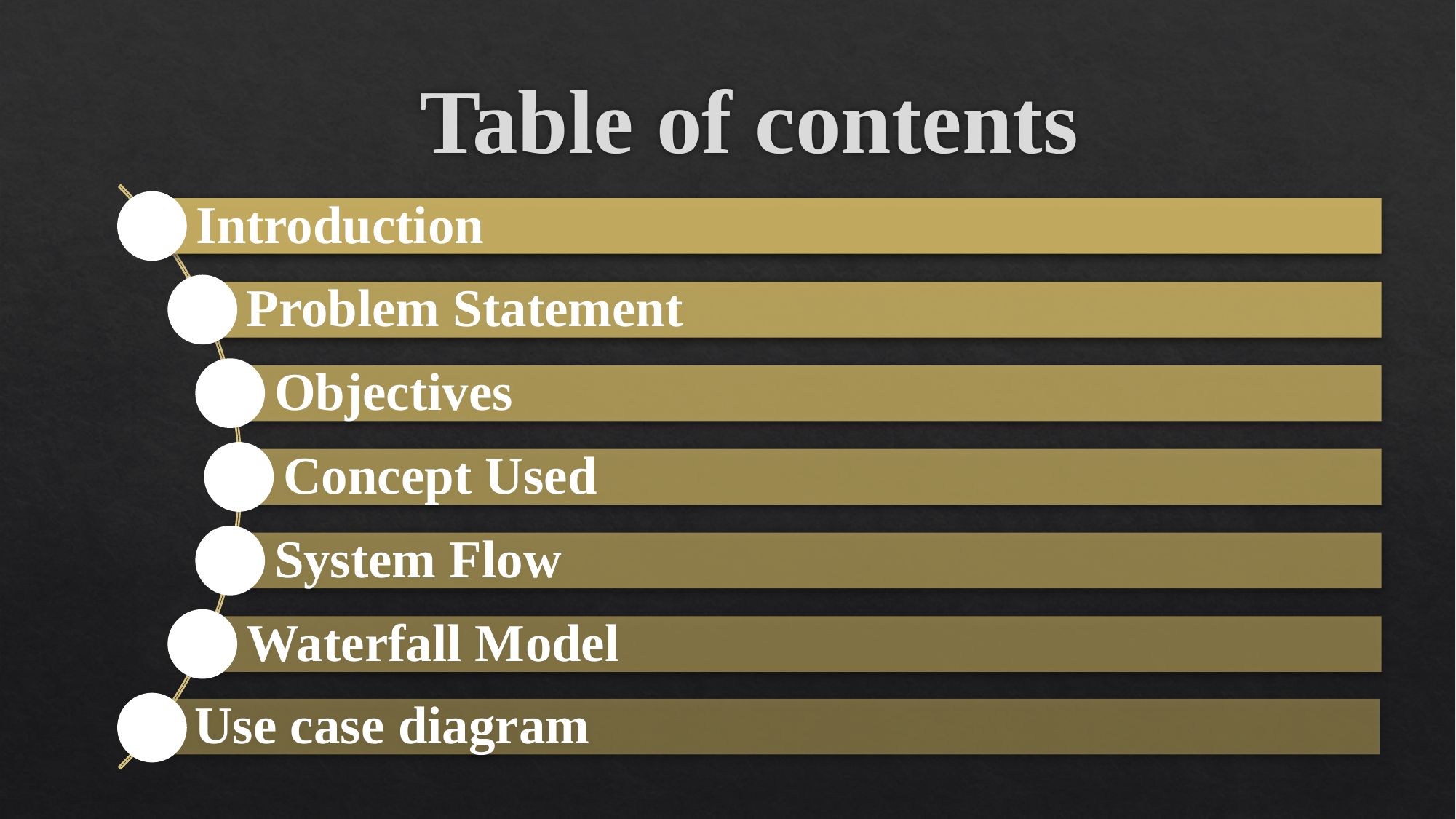

# Table of contents
Introduction
Problem Statement
Objectives
Concept Used
System Flow
Waterfall Model
Use case diagram